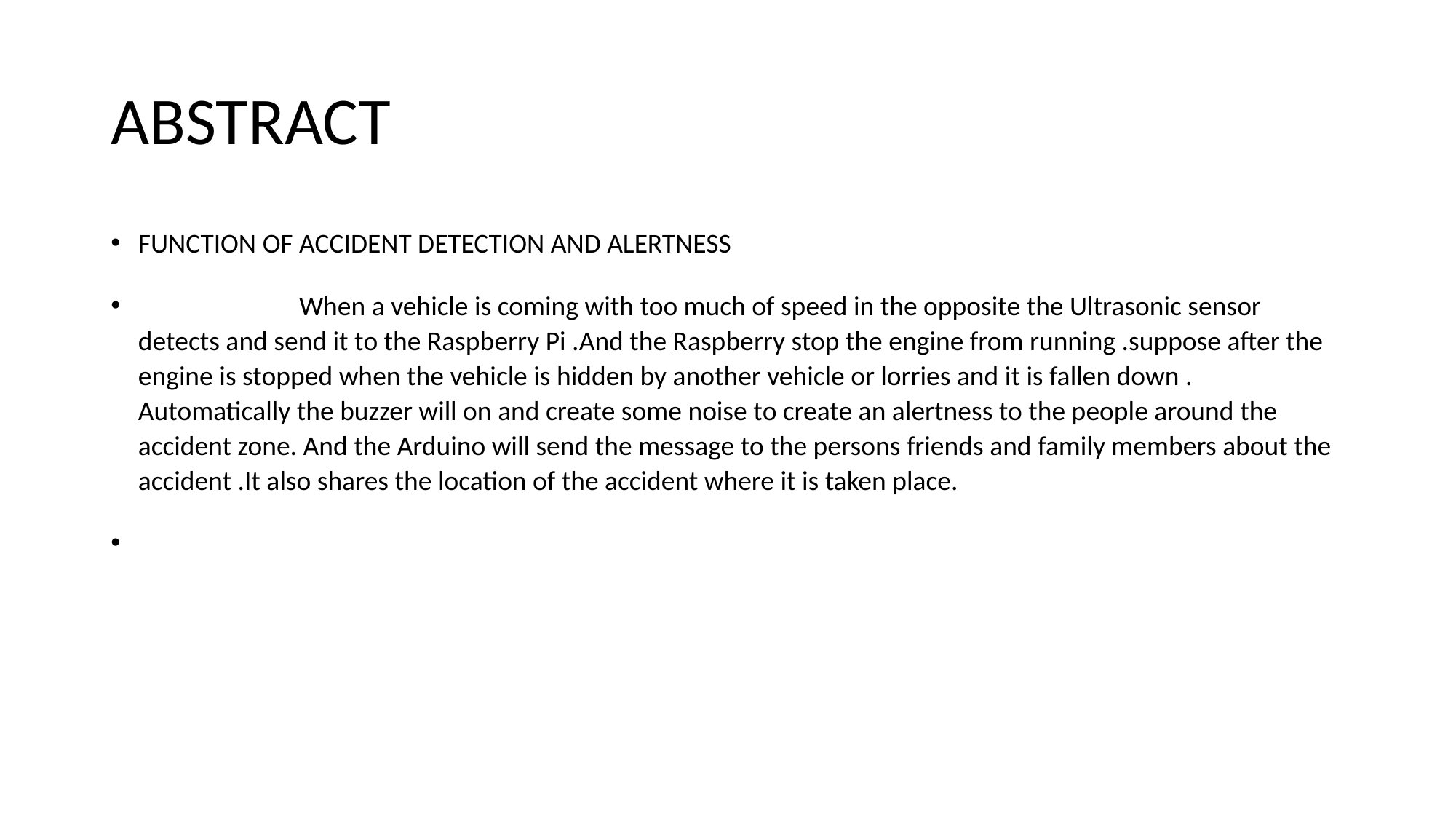

SLIDE  2
# ABSTRACT
FUNCTION OF ACCIDENT DETECTION AND ALERTNESS
                          When a vehicle is coming with too much of speed in the opposite the Ultrasonic sensor detects and send it to the Raspberry Pi .And the Raspberry stop the engine from running .suppose after the engine is stopped when the vehicle is hidden by another vehicle or lorries and it is fallen down . Automatically the buzzer will on and create some noise to create an alertness to the people around the accident zone. And the Arduino will send the message to the persons friends and family members about the accident .It also shares the location of the accident where it is taken place.